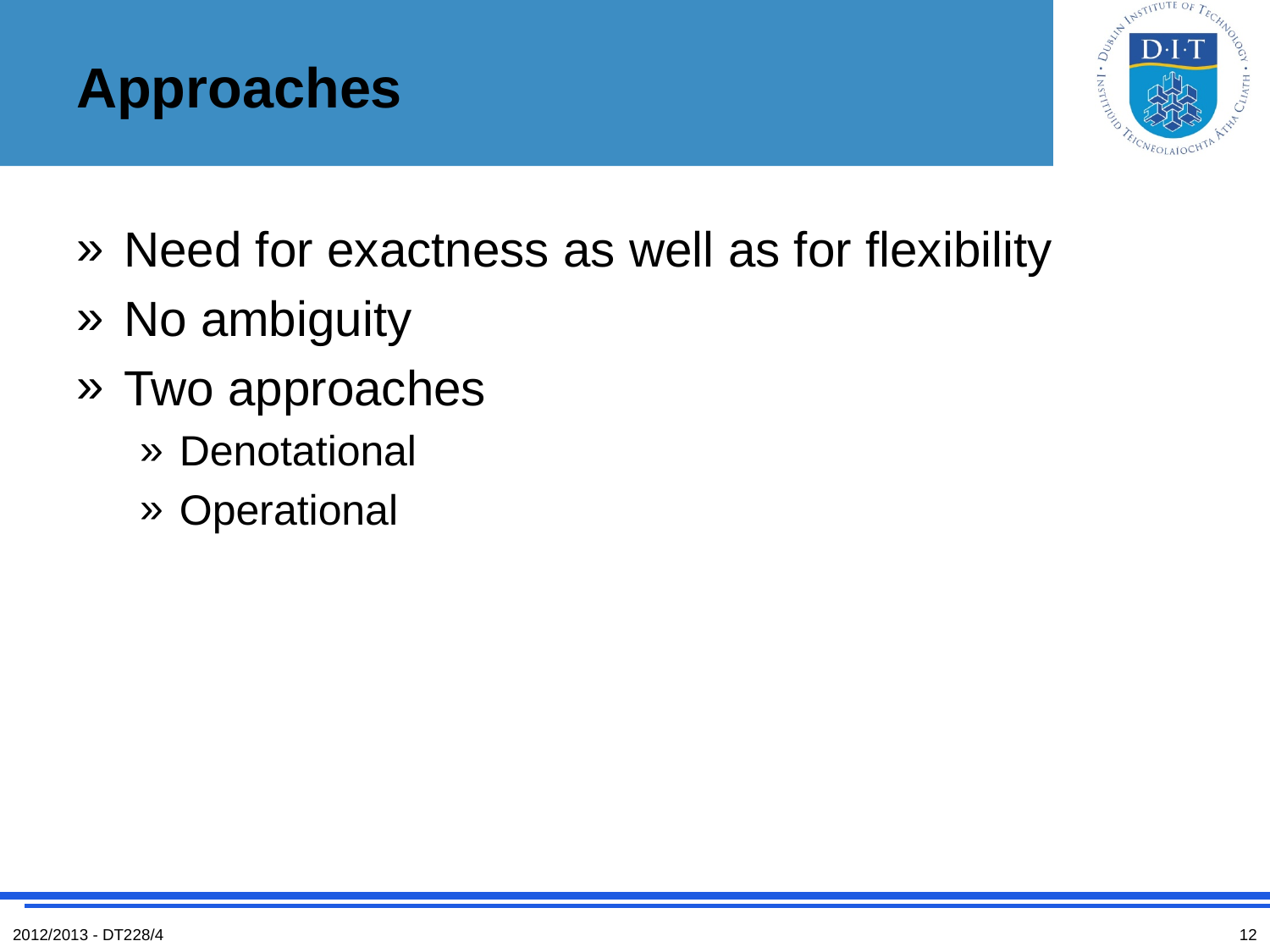

# Approaches
Need for exactness as well as for flexibility
No ambiguity
Two approaches
Denotational
Operational
2012/2013 - DT228/4
12